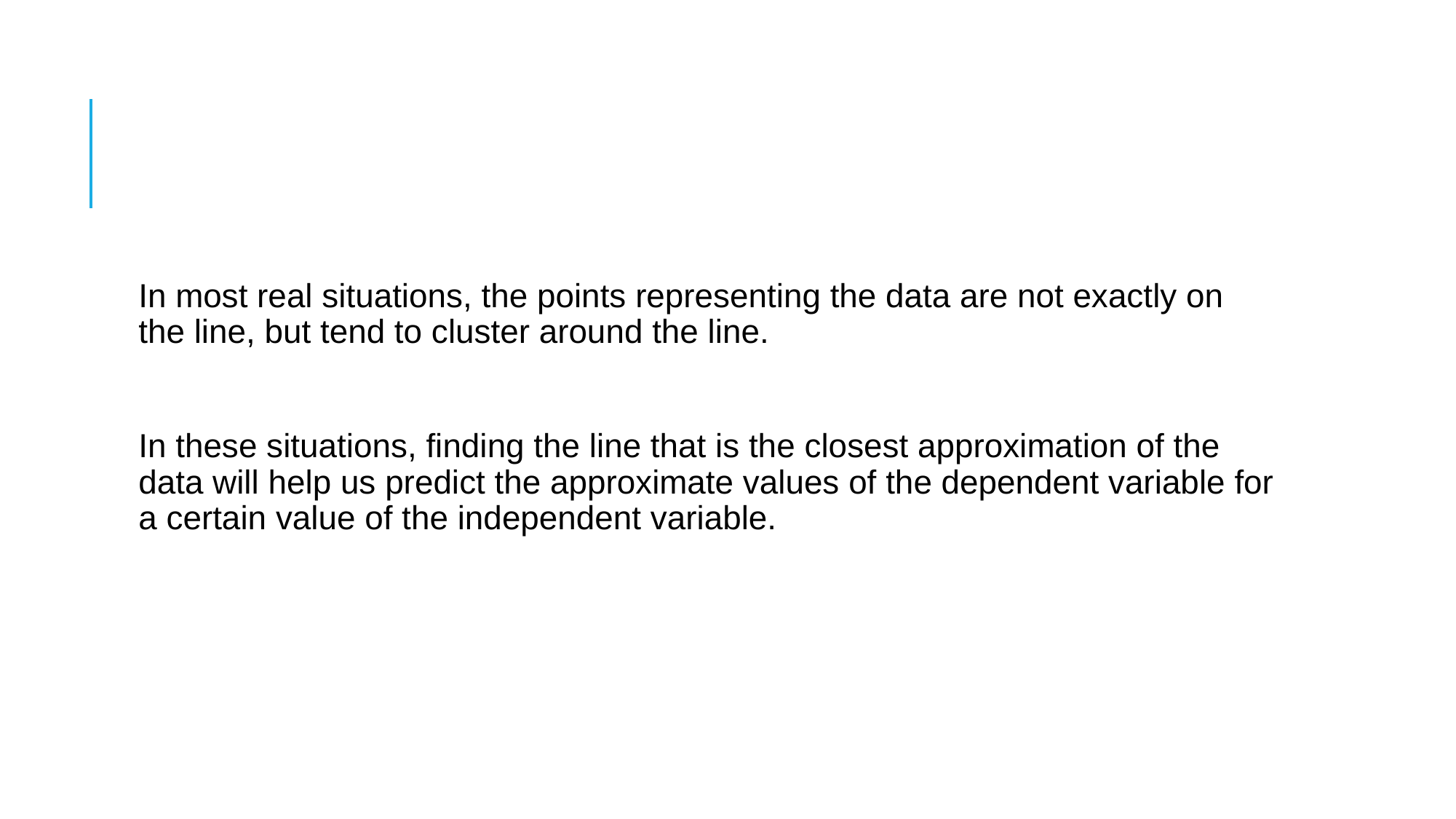

#
In most real situations, the points representing the data are not exactly on the line, but tend to cluster around the line.

In these situations, finding the line that is the closest approximation of the data will help us predict the approximate values of the dependent variable for a certain value of the independent variable.